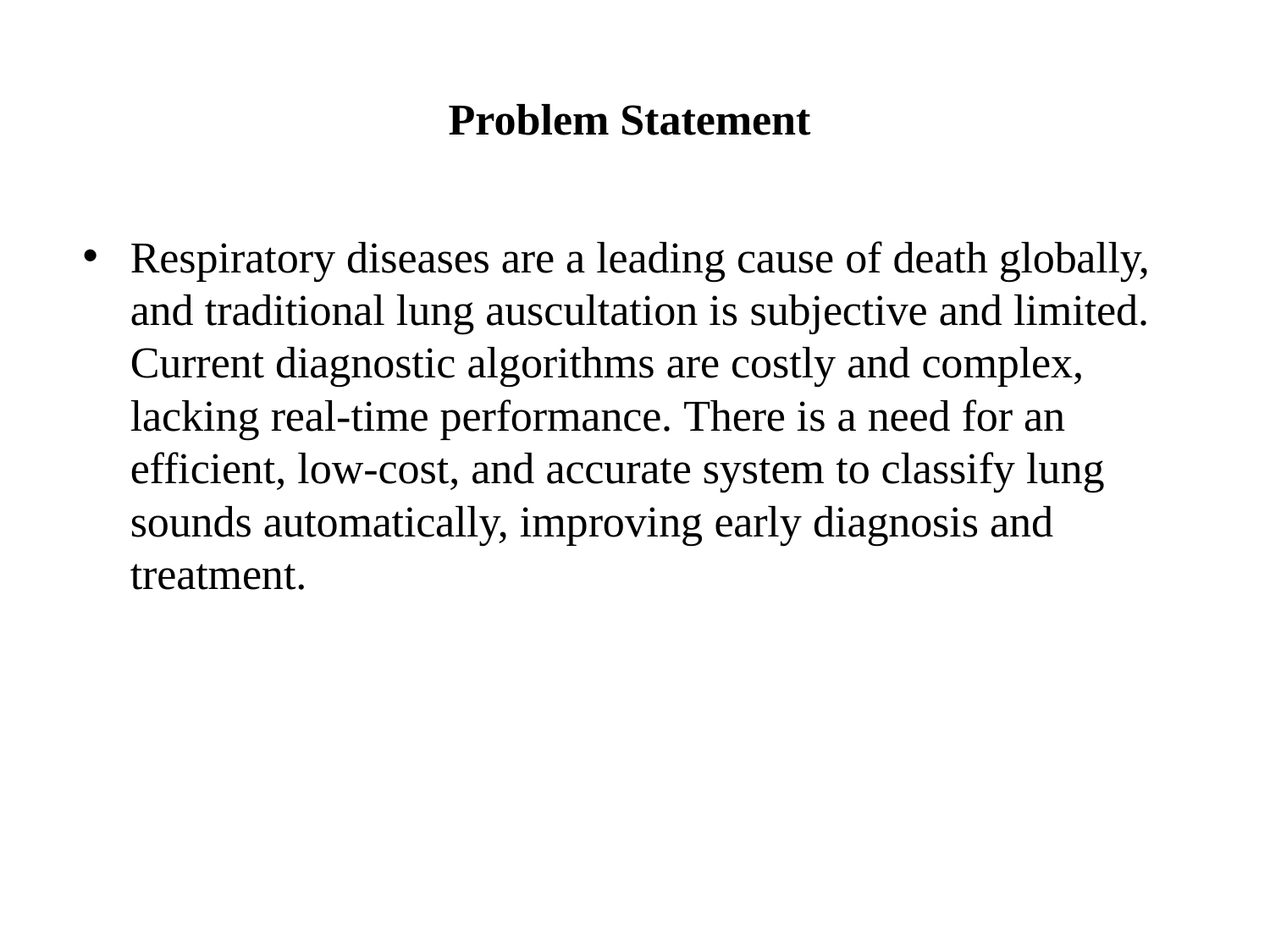

# Problem Statement
Respiratory diseases are a leading cause of death globally, and traditional lung auscultation is subjective and limited. Current diagnostic algorithms are costly and complex,  lacking real-time performance. There is a need for an efficient, low-cost, and accurate system to classify lung sounds automatically, improving early diagnosis and treatment.